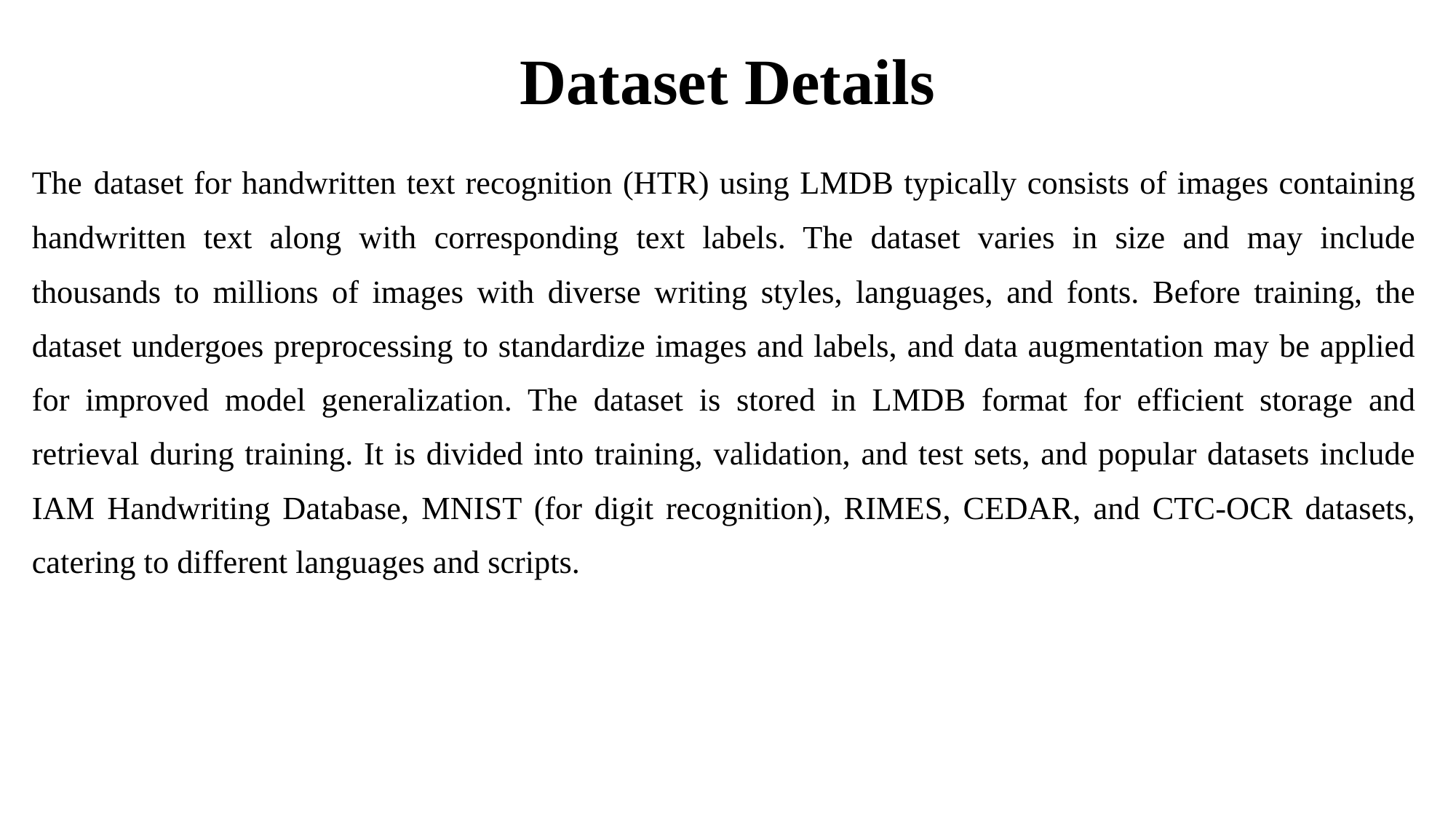

Dataset Details
| The dataset for handwritten text recognition (HTR) using LMDB typically consists of images containing handwritten text along with corresponding text labels. The dataset varies in size and may include thousands to millions of images with diverse writing styles, languages, and fonts. Before training, the dataset undergoes preprocessing to standardize images and labels, and data augmentation may be applied for improved model generalization. The dataset is stored in LMDB format for efficient storage and retrieval during training. It is divided into training, validation, and test sets, and popular datasets include IAM Handwriting Database, MNIST (for digit recognition), RIMES, CEDAR, and CTC-OCR datasets, catering to different languages and scripts. |
| --- |